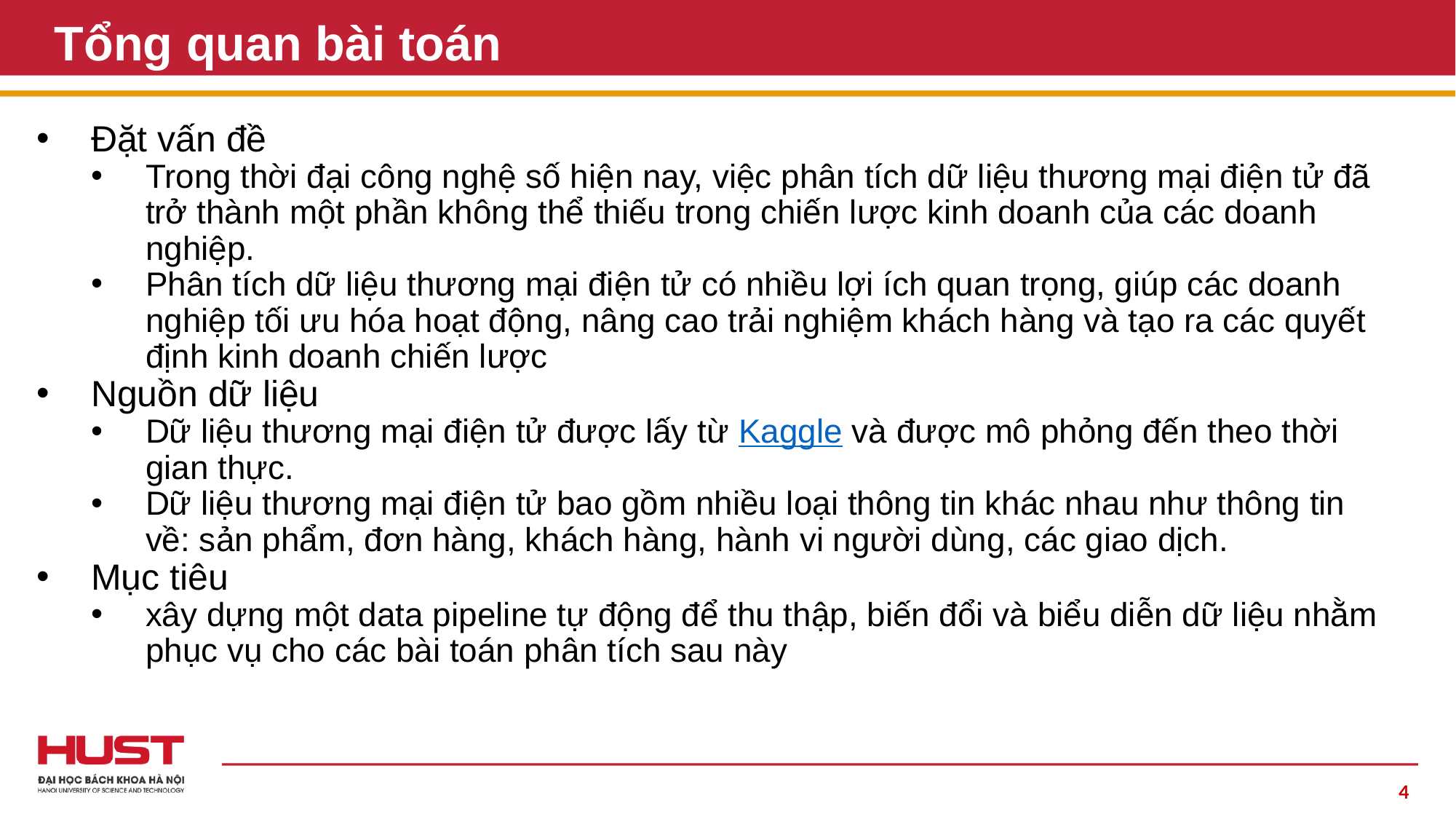

# Tổng quan bài toán
Đặt vấn đề
Trong thời đại công nghệ số hiện nay, việc phân tích dữ liệu thương mại điện tử đã trở thành một phần không thể thiếu trong chiến lược kinh doanh của các doanh nghiệp.
Phân tích dữ liệu thương mại điện tử có nhiều lợi ích quan trọng, giúp các doanh nghiệp tối ưu hóa hoạt động, nâng cao trải nghiệm khách hàng và tạo ra các quyết định kinh doanh chiến lược
Nguồn dữ liệu
Dữ liệu thương mại điện tử được lấy từ Kaggle và được mô phỏng đến theo thời gian thực.
Dữ liệu thương mại điện tử bao gồm nhiều loại thông tin khác nhau như thông tin về:​ sản phẩm​, đơn hàng​, khách hàng, hành vi người dùng​, các giao dịch.
Mục tiêu
xây dựng một data pipeline tự động để thu thập, biến đổi và biểu diễn dữ liệu nhằm phục vụ cho các bài toán phân tích sau này

4